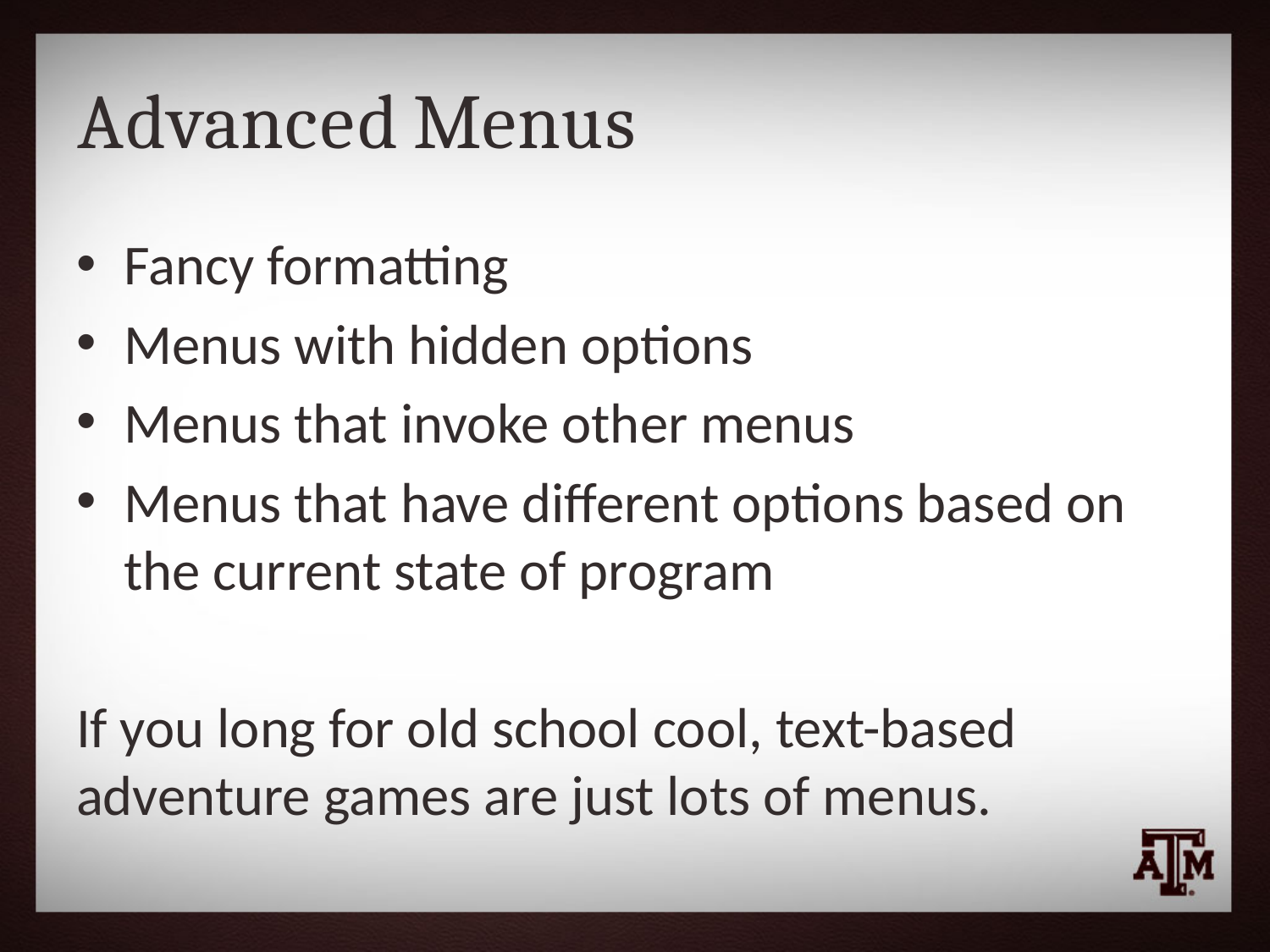

# Advanced Menus
Fancy formatting
Menus with hidden options
Menus that invoke other menus
Menus that have different options based on the current state of program

If you long for old school cool, text-based adventure games are just lots of menus.